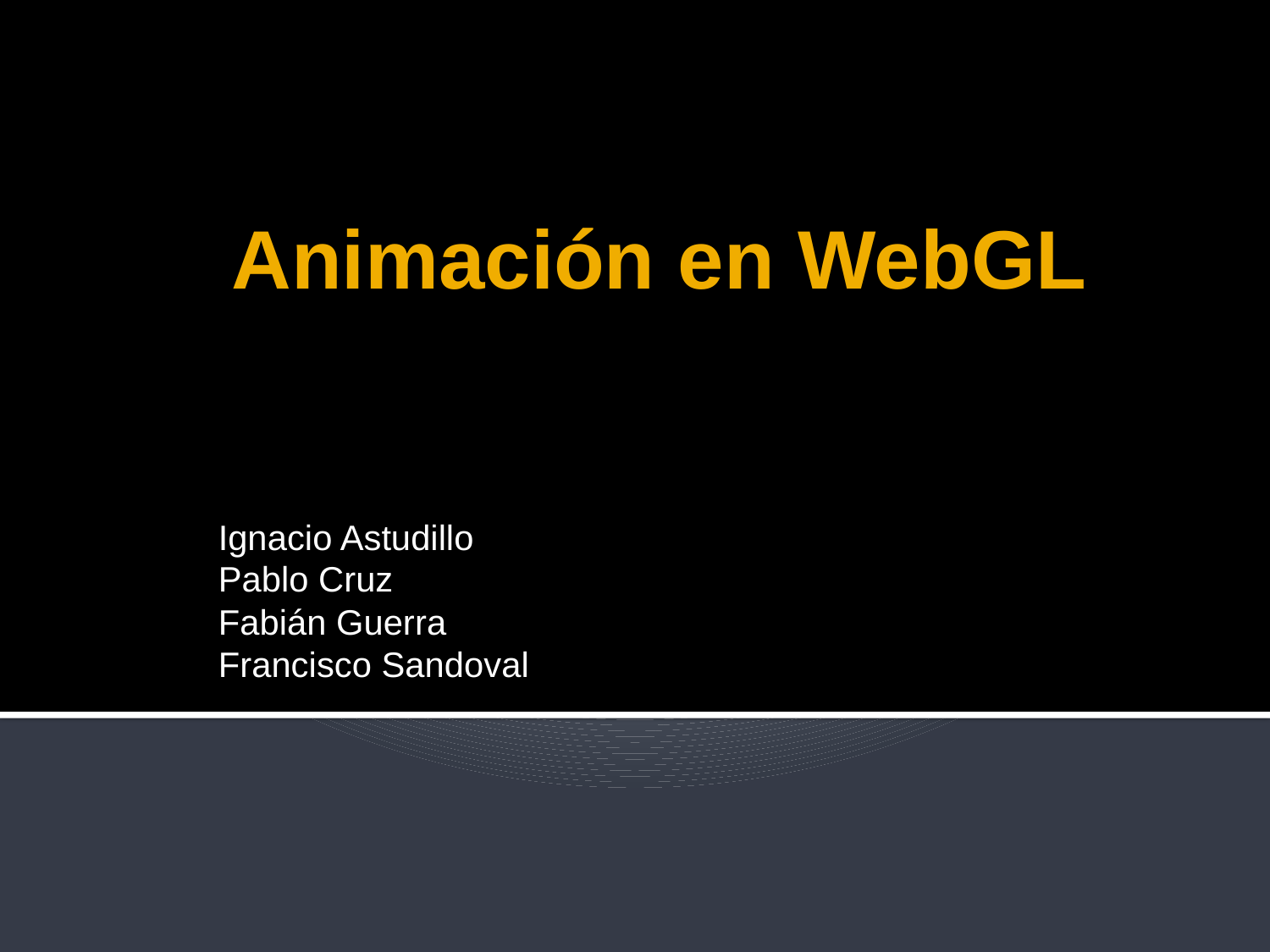

# Animación en WebGL
	Ignacio Astudillo
	Pablo Cruz
	Fabián Guerra
	Francisco Sandoval